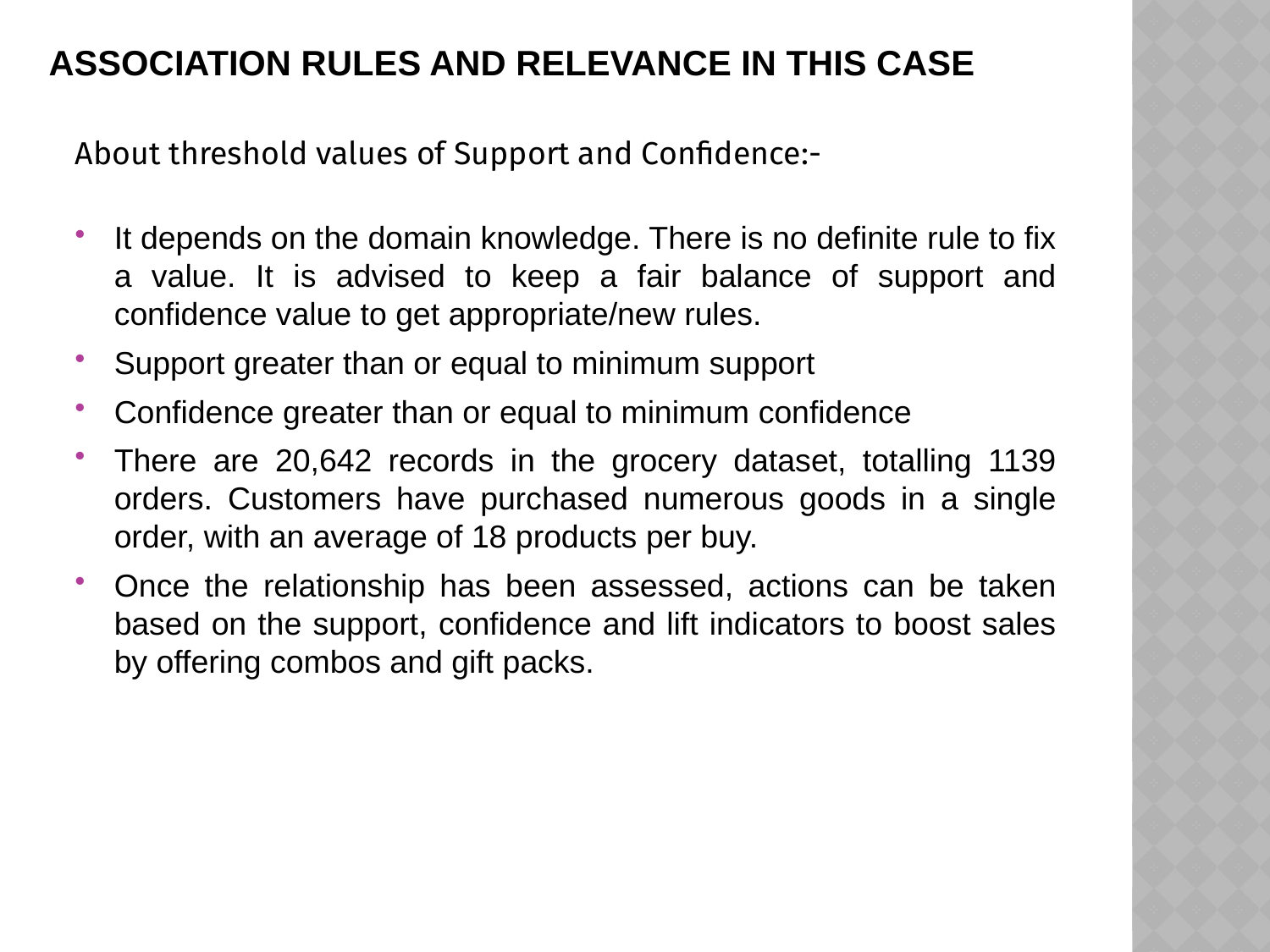

# Association Rules and relevance in this case
About threshold values of Support and Confidence:-
It depends on the domain knowledge. There is no definite rule to fix a value. It is advised to keep a fair balance of support and confidence value to get appropriate/new rules.
Support greater than or equal to minimum support
Confidence greater than or equal to minimum confidence
There are 20,642 records in the grocery dataset, totalling 1139 orders. Customers have purchased numerous goods in a single order, with an average of 18 products per buy.
Once the relationship has been assessed, actions can be taken based on the support, confidence and lift indicators to boost sales by offering combos and gift packs.